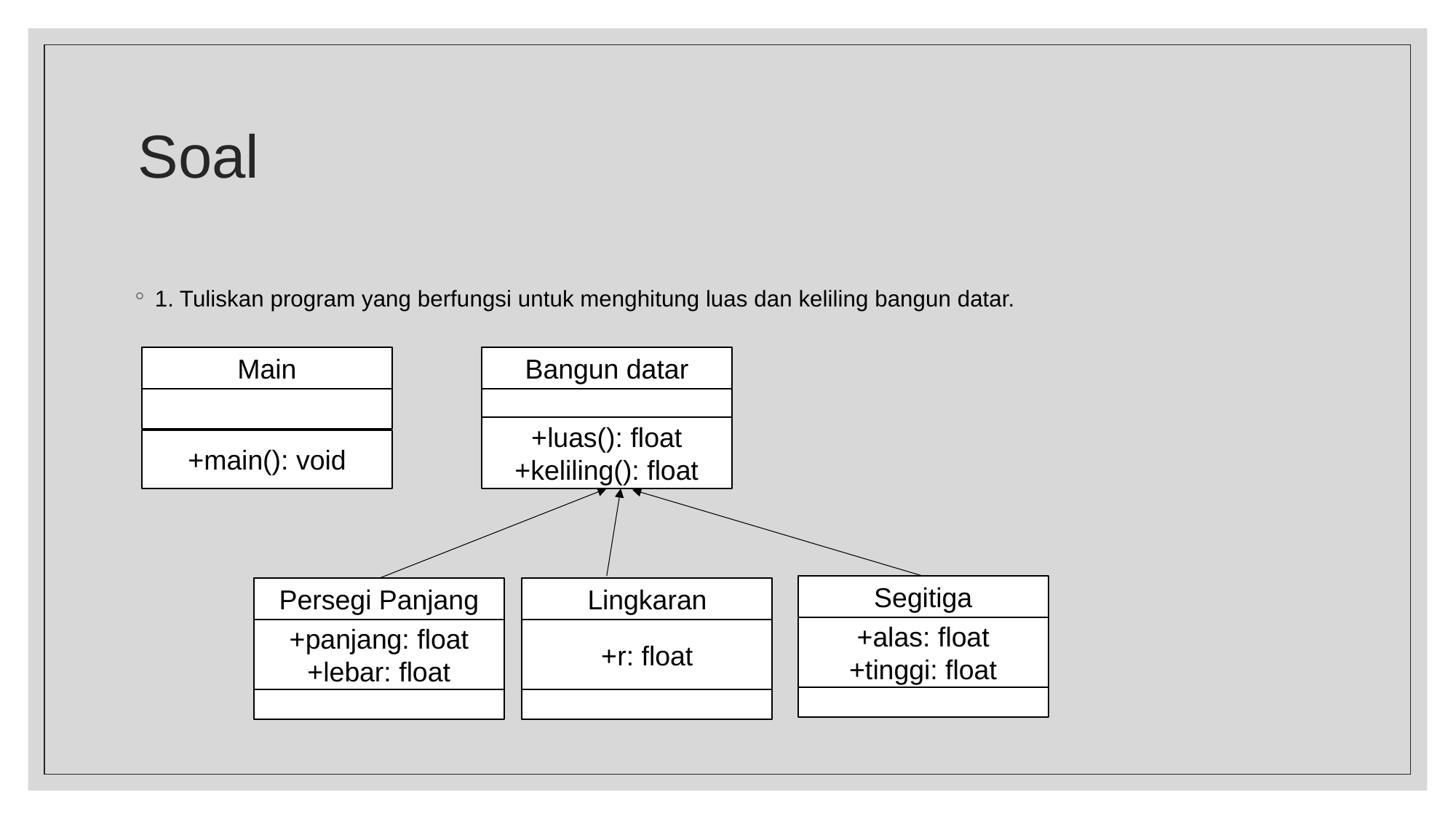

# Soal
1. Tuliskan program yang berfungsi untuk menghitung luas dan keliling bangun datar.
Main

+main(): void
Bangun datar

+luas(): float
+keliling(): float
Segitiga
+alas: float
+tinggi: float

Persegi Panjang
+panjang: float
+lebar: float

Lingkaran
+r: float